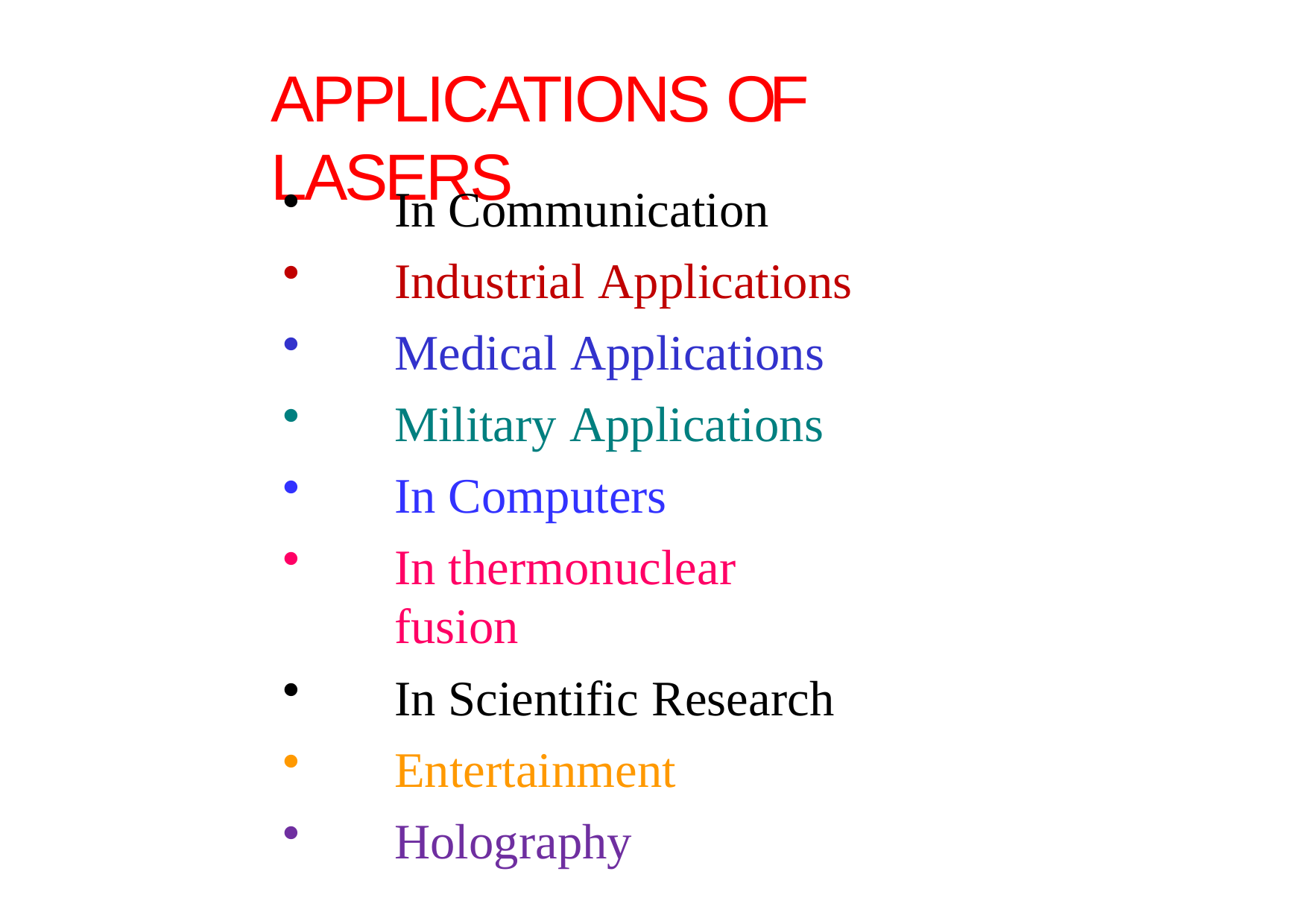

# APPLICATIONS OF LASERS
In Communication
Industrial Applications
Medical Applications
Military Applications
In Computers
In thermonuclear fusion
In Scientific Research
Entertainment
Holography